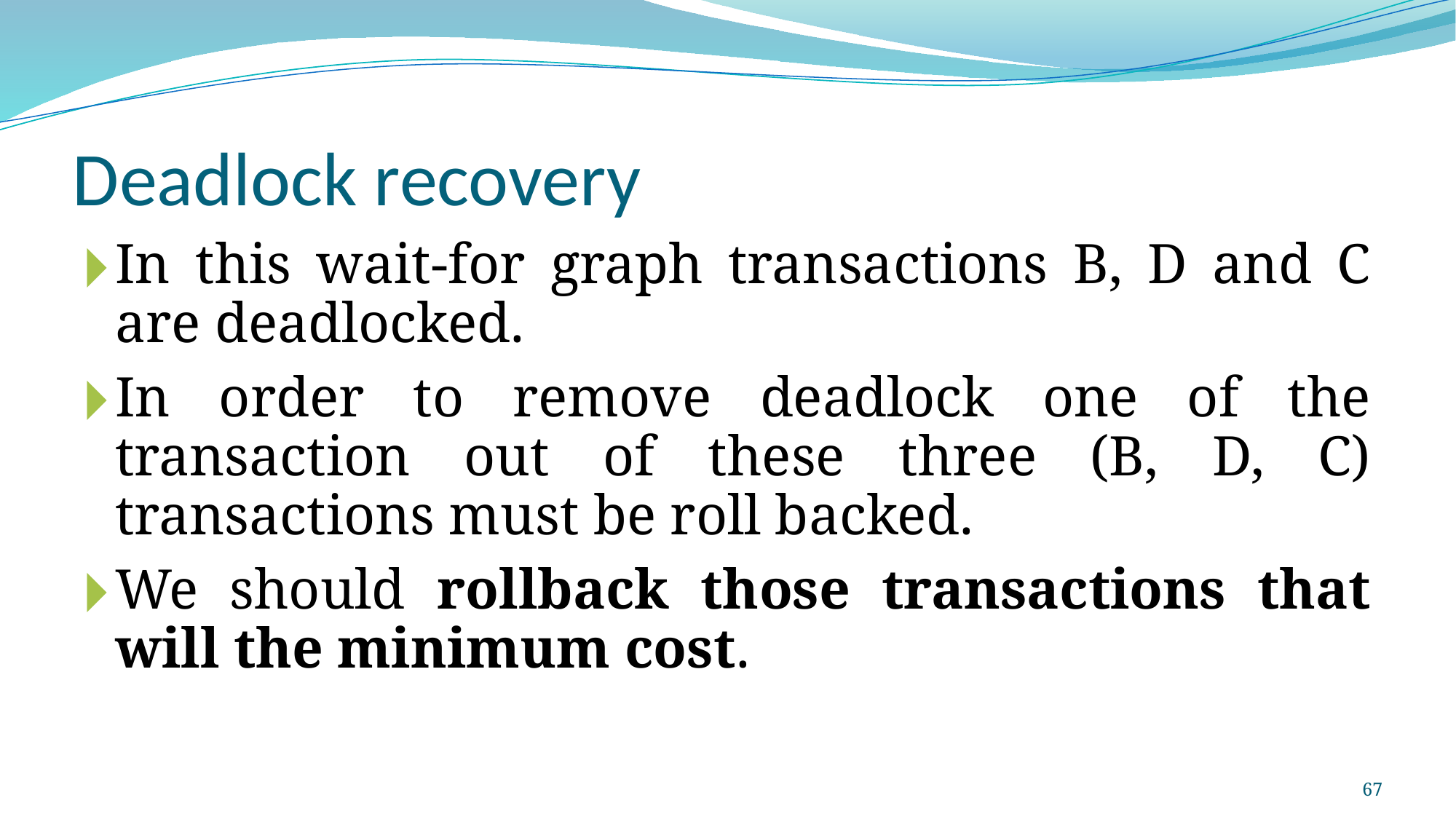

# Deadlock recovery
In this wait-for graph transactions B, D and C are deadlocked.
In order to remove deadlock one of the transaction out of these three (B, D, C) transactions must be roll backed.
We should rollback those transactions that will the minimum cost.

67